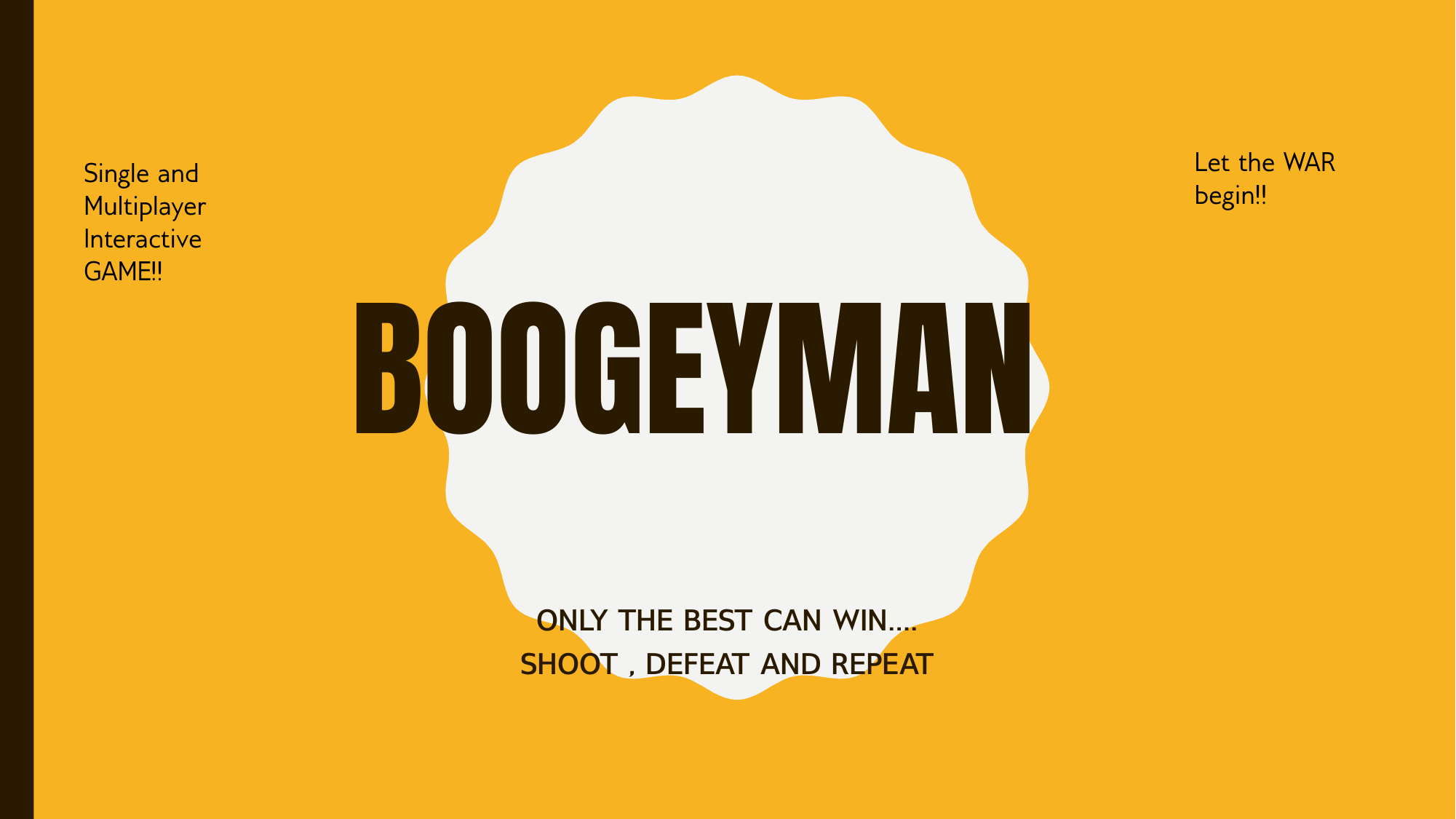

# BOOGEYMAN
Let the WAR begin!!
Single and Multiplayer Interactive GAME!!
ONLY THE BEST CAN WIN….
SHOOT , DEFEAT AND REPEAT